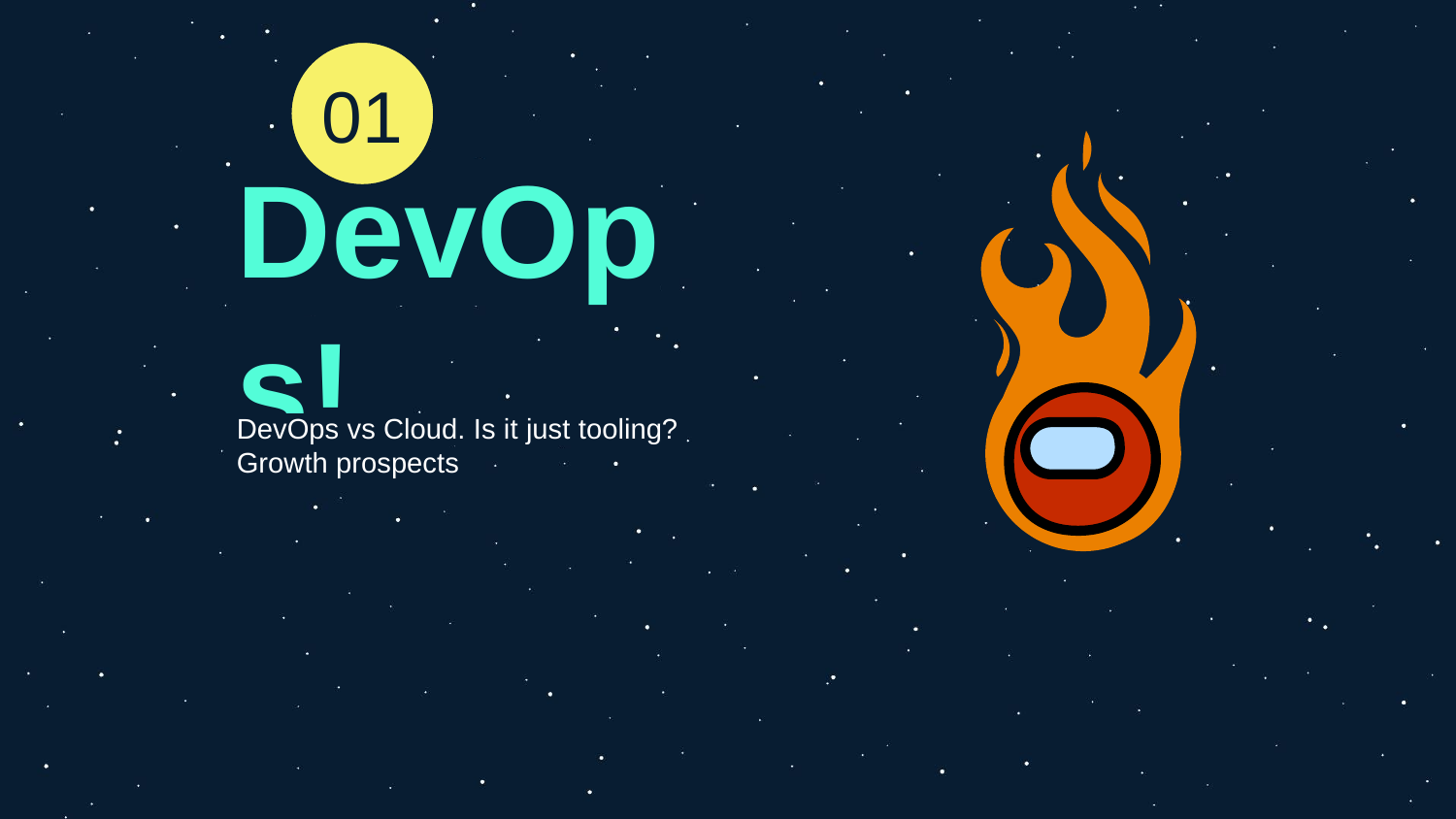

01

# DevOps!
DevOps vs Cloud. Is it just tooling? Growth prospects